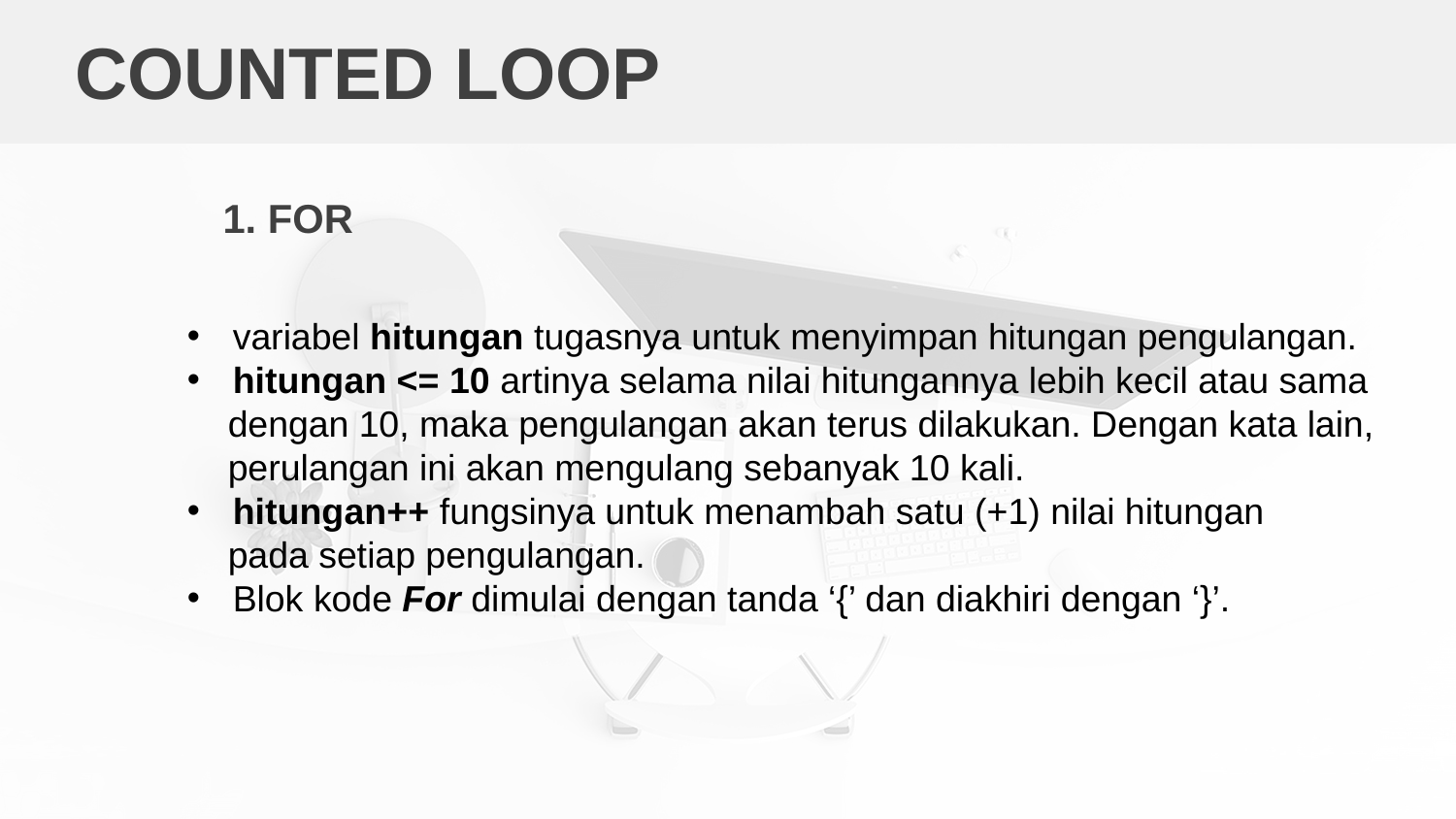

# COUNTED LOOP
	1. FOR
variabel hitungan tugasnya untuk menyimpan hitungan pengulangan.
hitungan <= 10 artinya selama nilai hitungannya lebih kecil atau sama
    dengan 10, maka pengulangan akan terus dilakukan. Dengan kata lain,
    perulangan ini akan mengulang sebanyak 10 kali.
hitungan++ fungsinya untuk menambah satu (+1) nilai hitungan
    pada setiap pengulangan.
Blok kode For dimulai dengan tanda ‘{’ dan diakhiri dengan ‘}’.